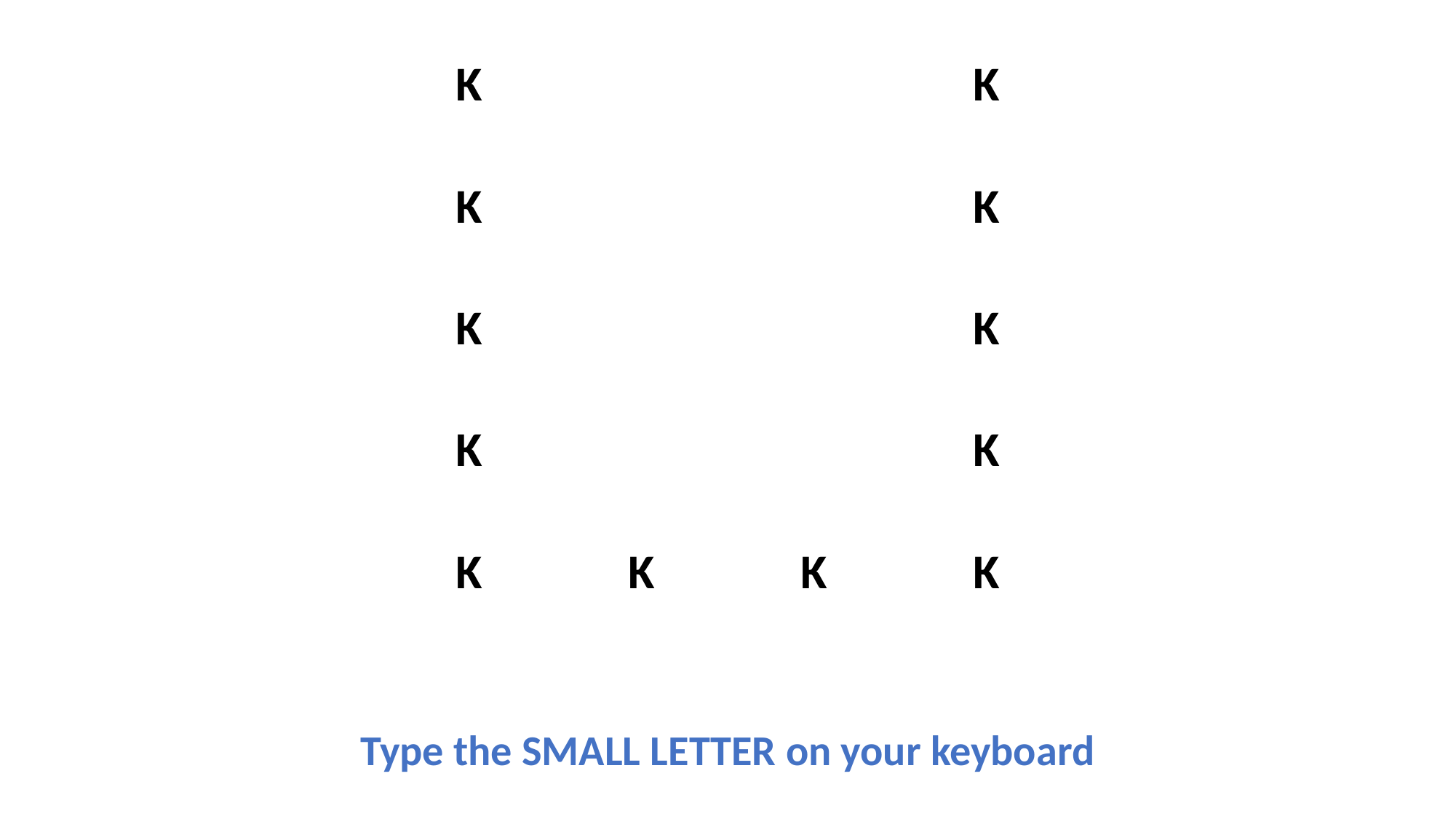

| K |  |  | K |
| --- | --- | --- | --- |
| K |  |  | K |
| K |  |  | K |
| K |  |  | K |
| K | K | K | K |
Type the SMALL LETTER on your keyboard